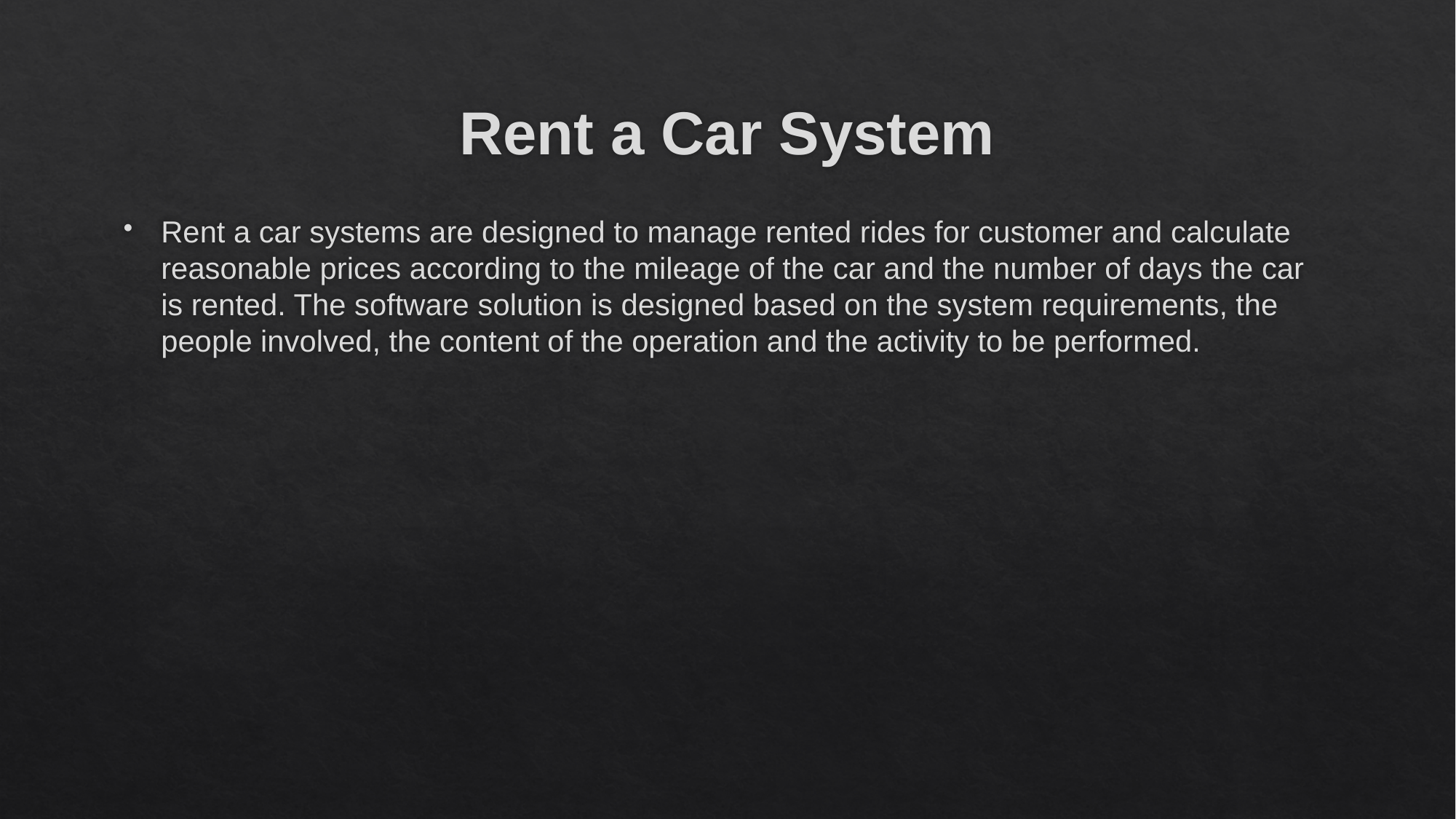

# Rent a Car System
Rent a car systems are designed to manage rented rides for customer and calculate reasonable prices according to the mileage of the car and the number of days the car is rented. The software solution is designed based on the system requirements, the people involved, the content of the operation and the activity to be performed.